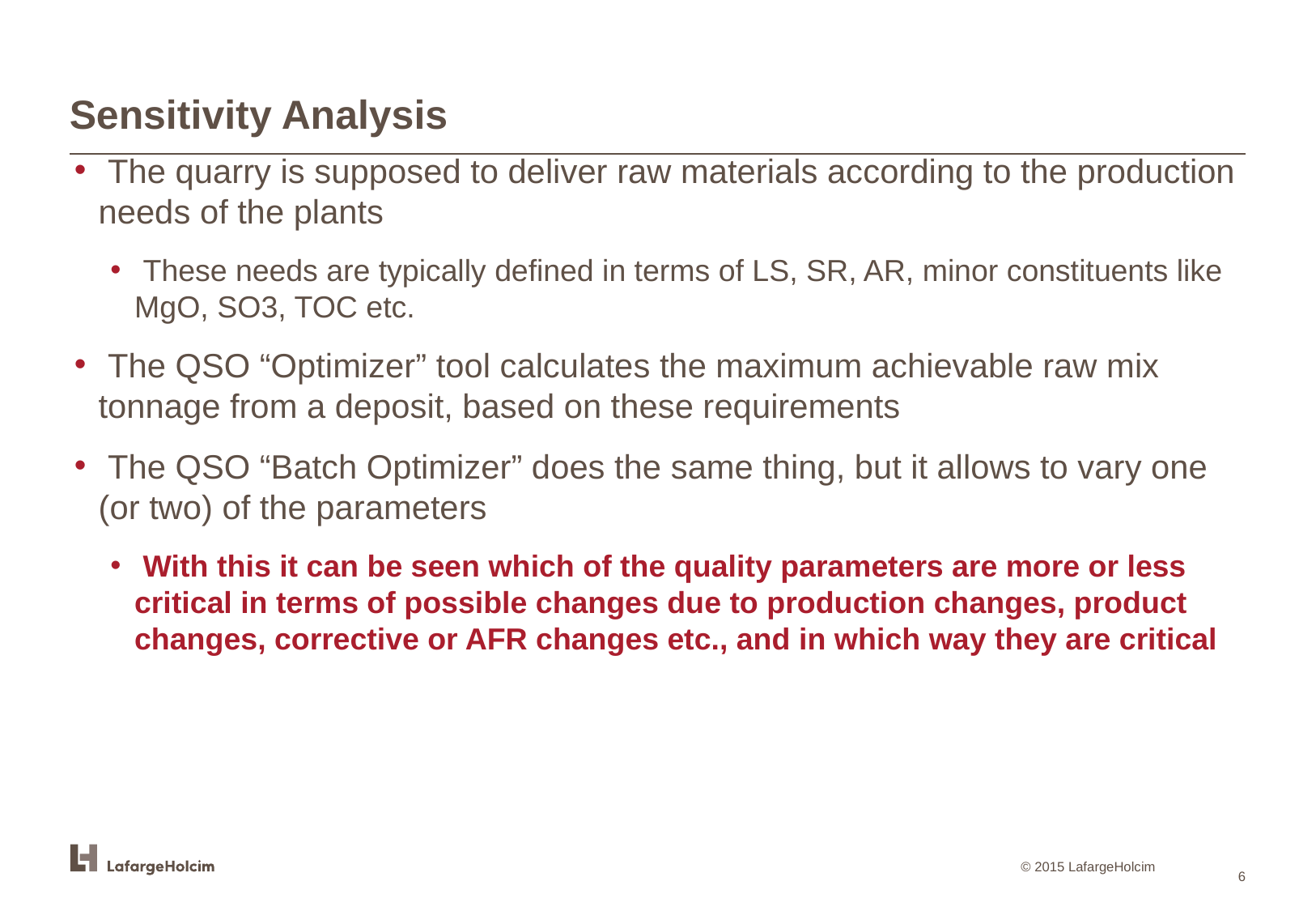

# Sensitivity Analysis
 The quarry is supposed to deliver raw materials according to the production needs of the plants
 These needs are typically defined in terms of LS, SR, AR, minor constituents like MgO, SO3, TOC etc.
 The QSO “Optimizer” tool calculates the maximum achievable raw mix tonnage from a deposit, based on these requirements
 The QSO “Batch Optimizer” does the same thing, but it allows to vary one (or two) of the parameters
 With this it can be seen which of the quality parameters are more or less critical in terms of possible changes due to production changes, product changes, corrective or AFR changes etc., and in which way they are critical
6